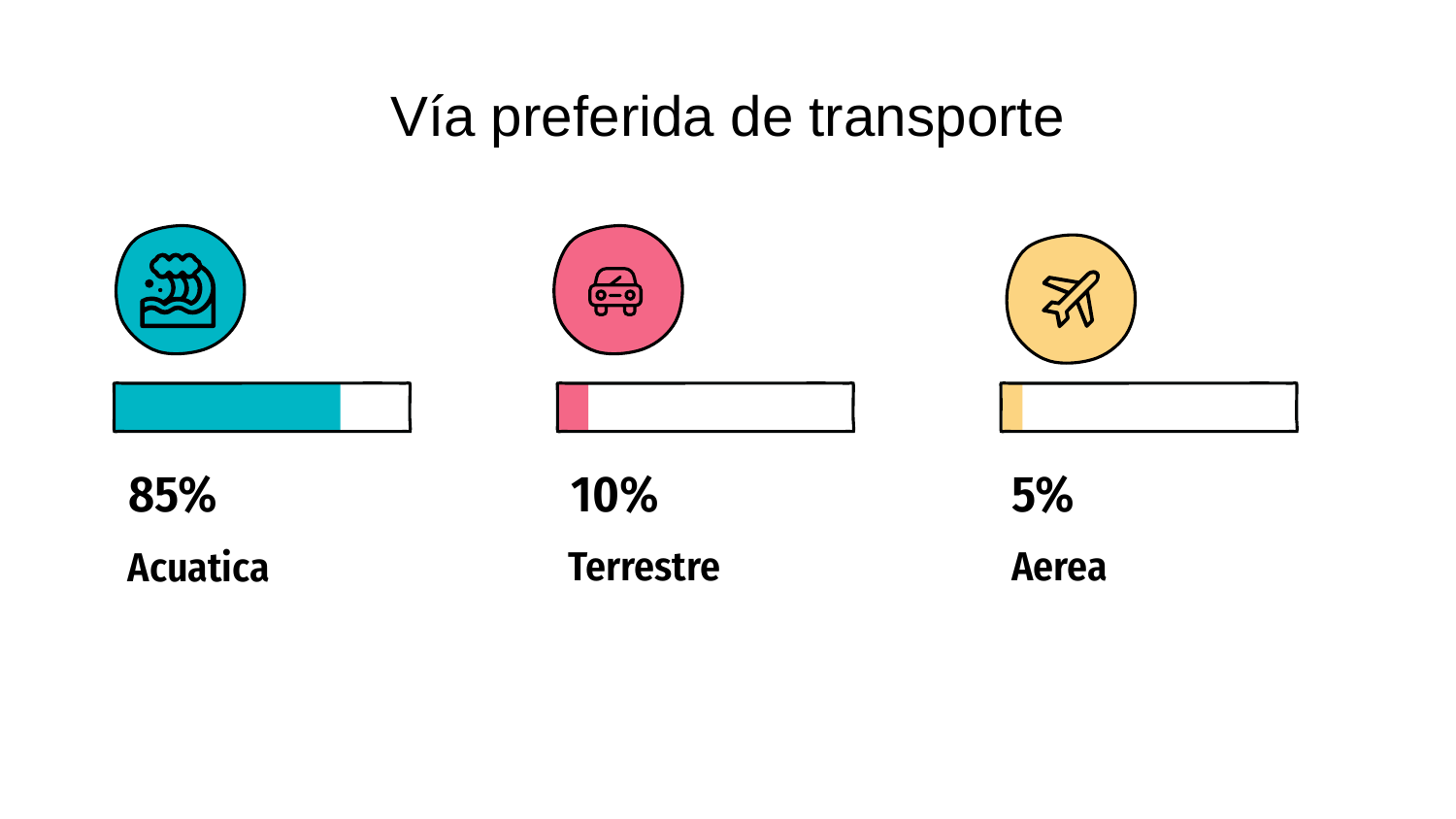

# Vía preferida de transporte

85%
10%
5%
Terrestre
Aerea
Acuatica